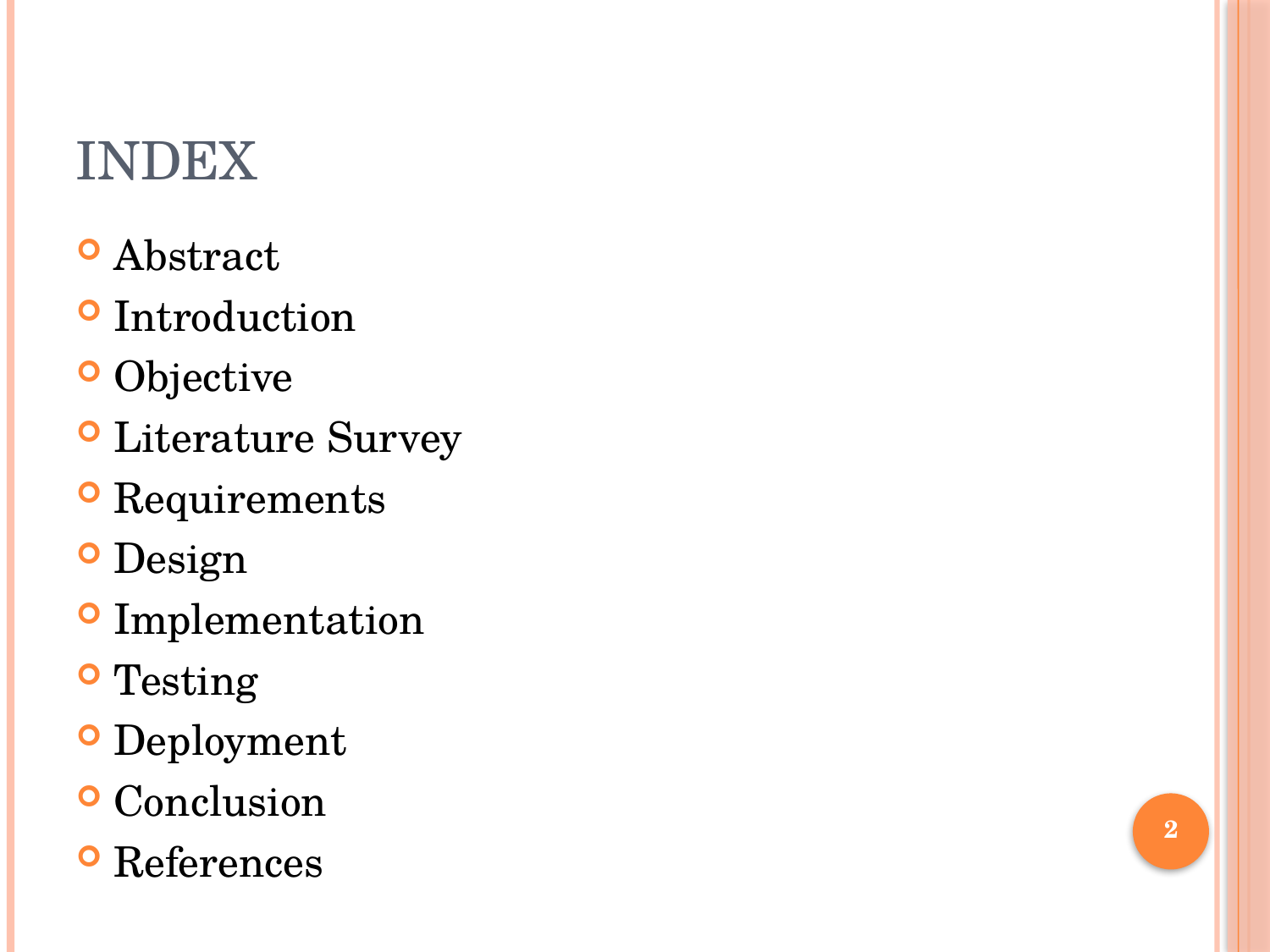

# INDEX
Abstract
Introduction
Objective
Literature Survey
Requirements
Design
Implementation
Testing
Deployment
Conclusion
References

2